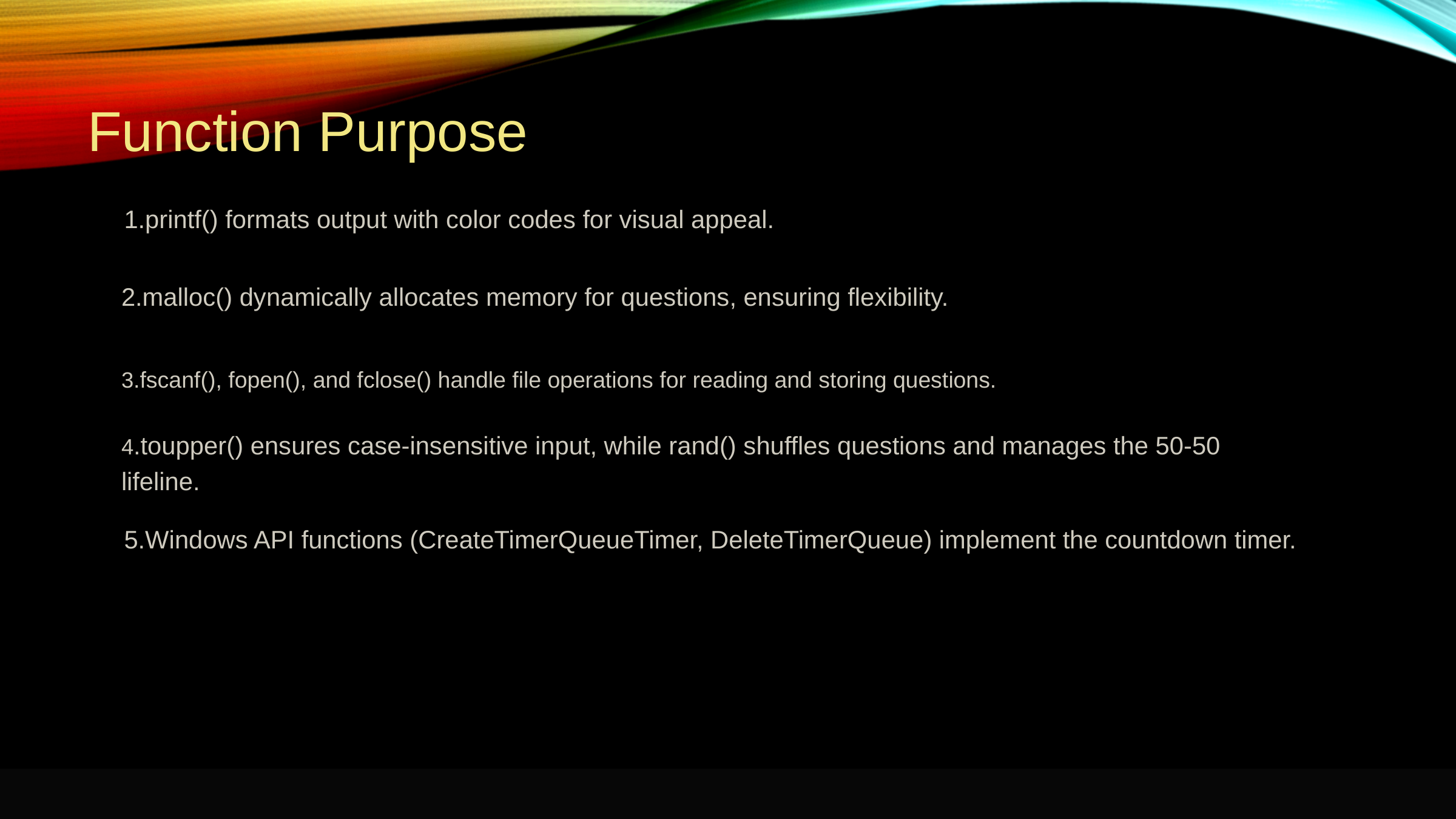

Function Purpose
1.printf() formats output with color codes for visual appeal.
2.malloc() dynamically allocates memory for questions, ensuring flexibility.
3.fscanf(), fopen(), and fclose() handle file operations for reading and storing questions.

4.toupper() ensures case-insensitive input, while rand() shuffles questions and manages the 50-50 lifeline.
5.Windows API functions (CreateTimerQueueTimer, DeleteTimerQueue) implement the countdown timer.